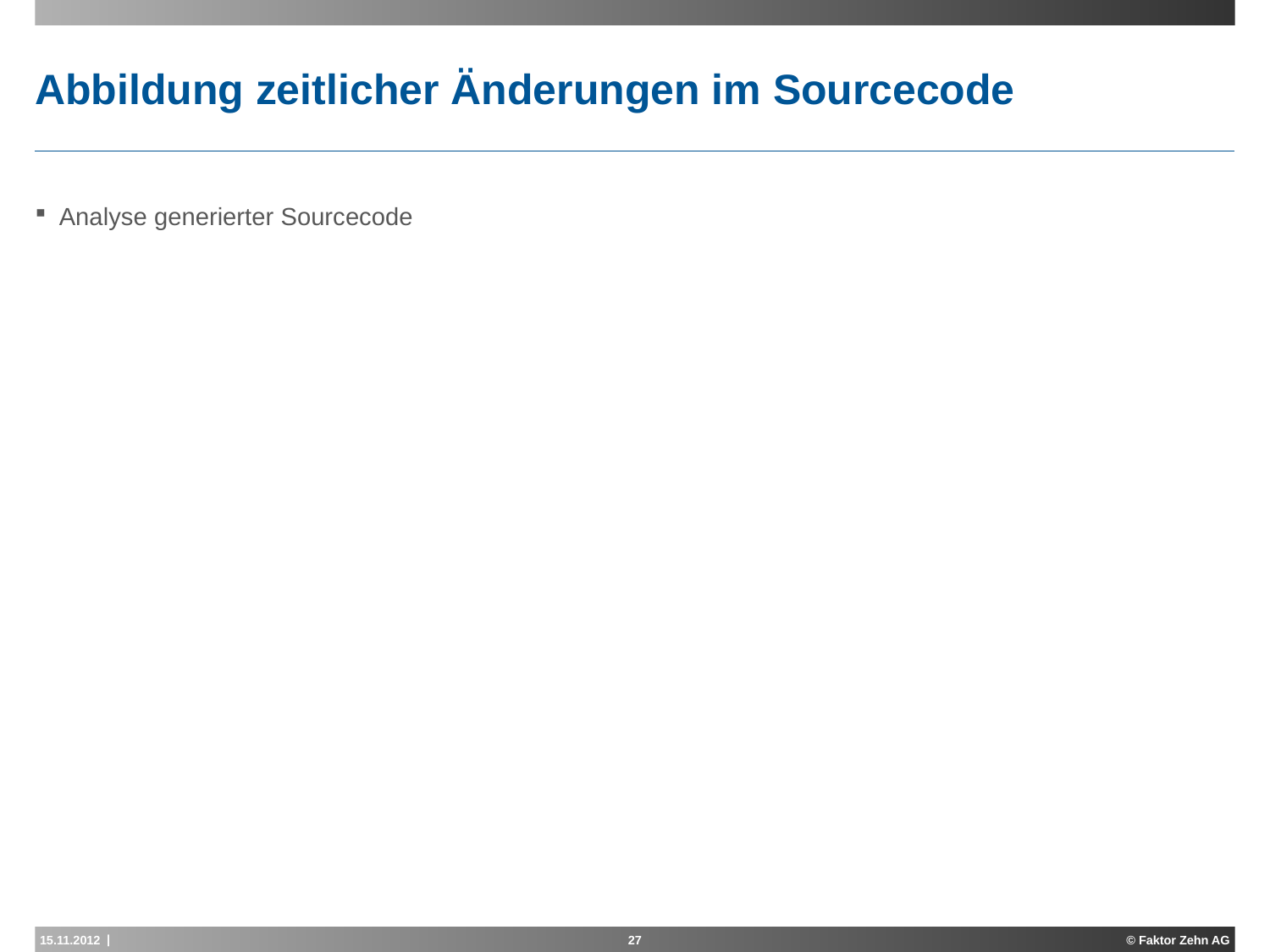

# Abbildung zeitlicher Änderungen im Sourcecode
Analyse generierter Sourcecode

15.11.2012
27